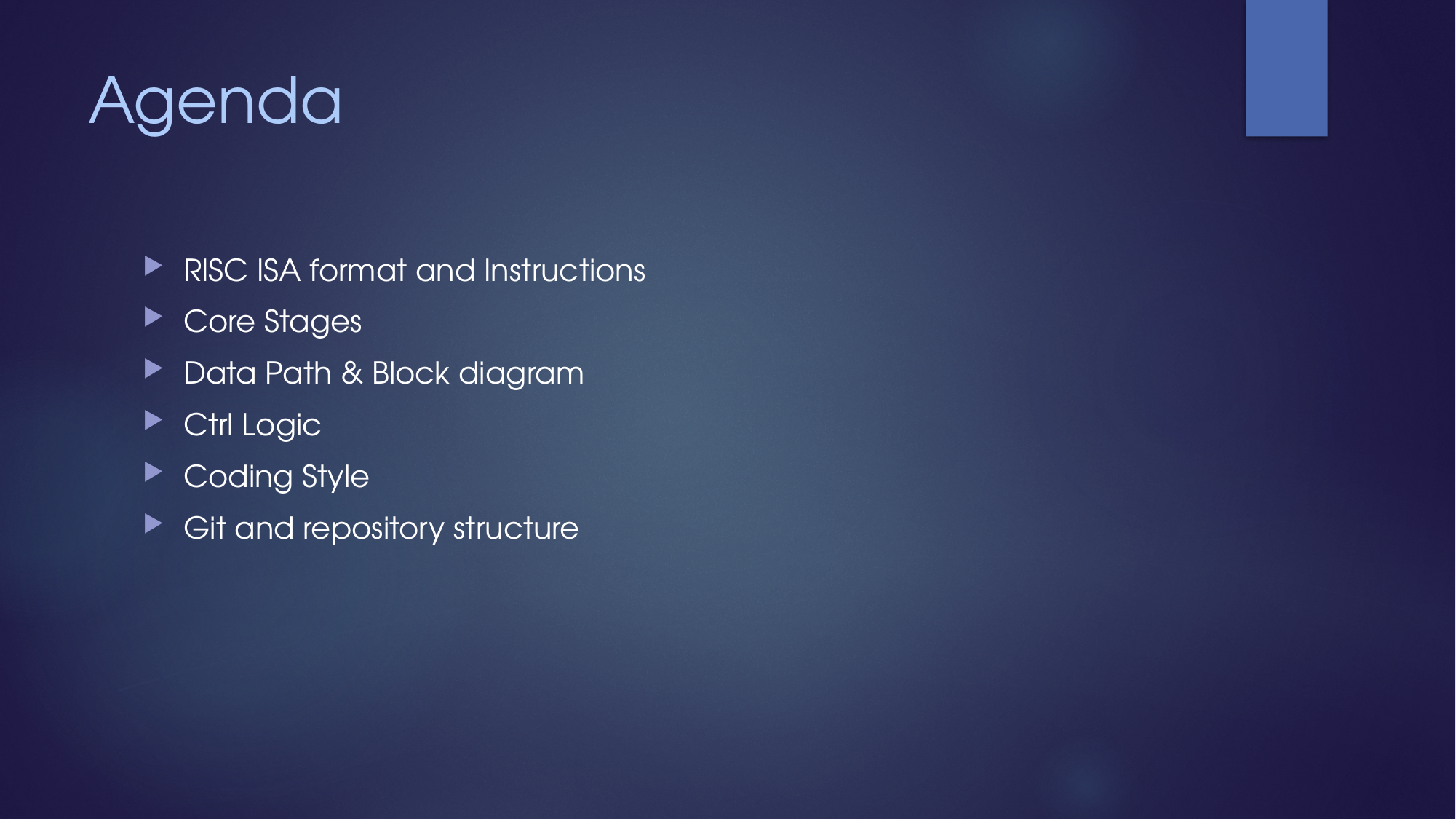

# Agenda
RISC ISA format and Instructions
Core Stages
Data Path & Block diagram
Ctrl Logic
Coding Style
Git and repository structure